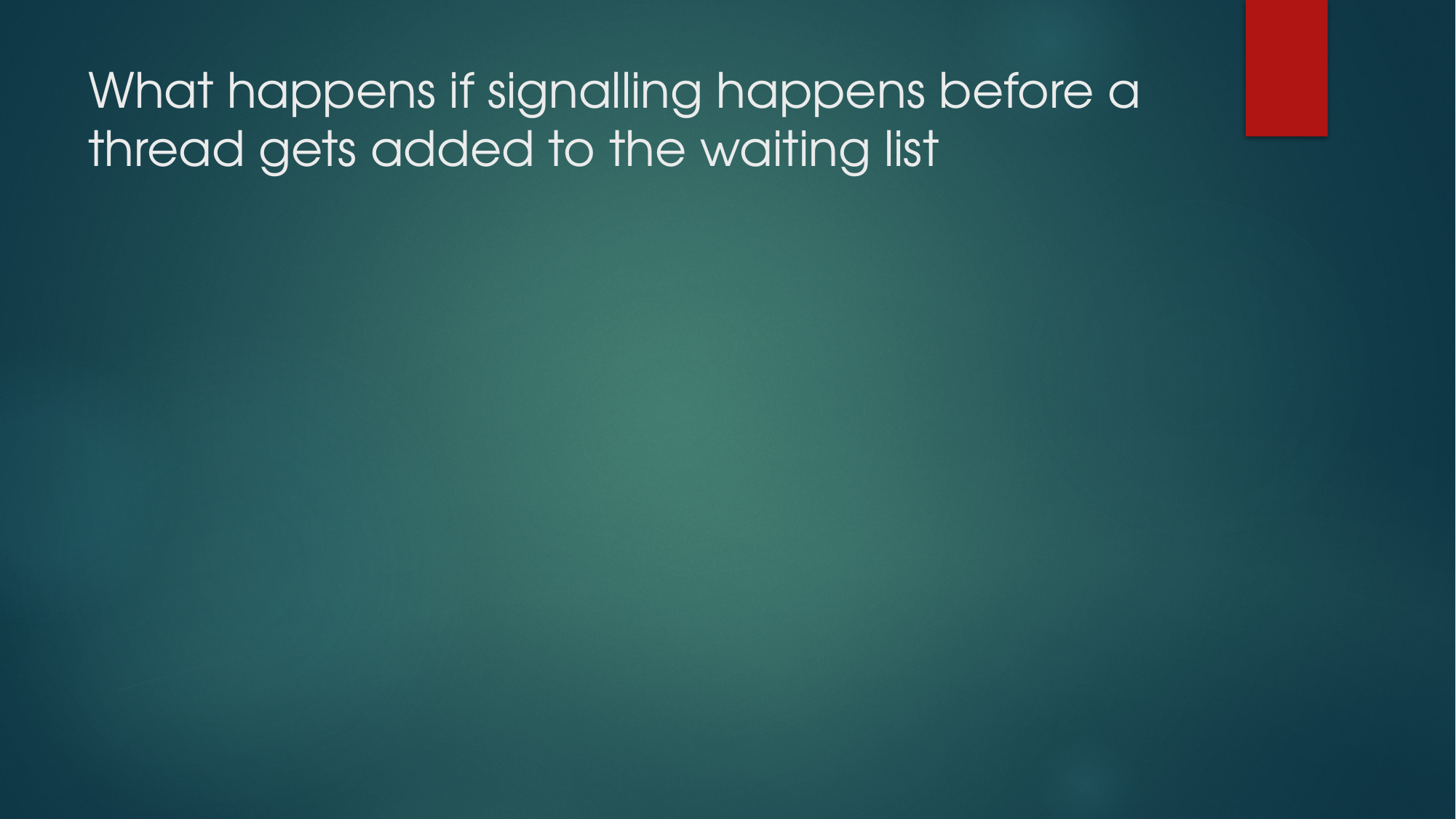

# What happens if signalling happens before a thread gets added to the waiting list